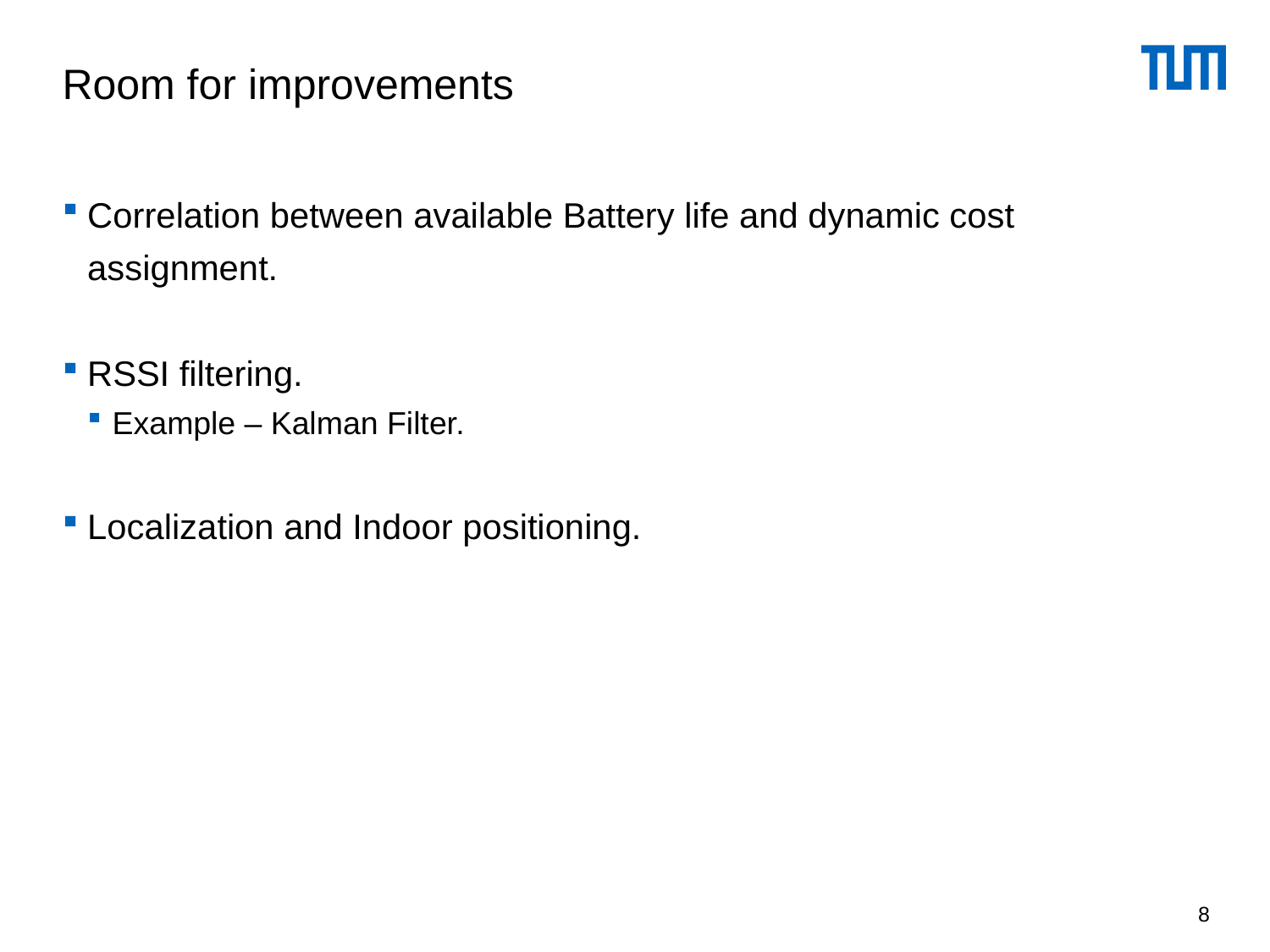

# Room for improvements
Correlation between available Battery life and dynamic cost assignment.

RSSI filtering.
Example – Kalman Filter.

Localization and Indoor positioning.

8